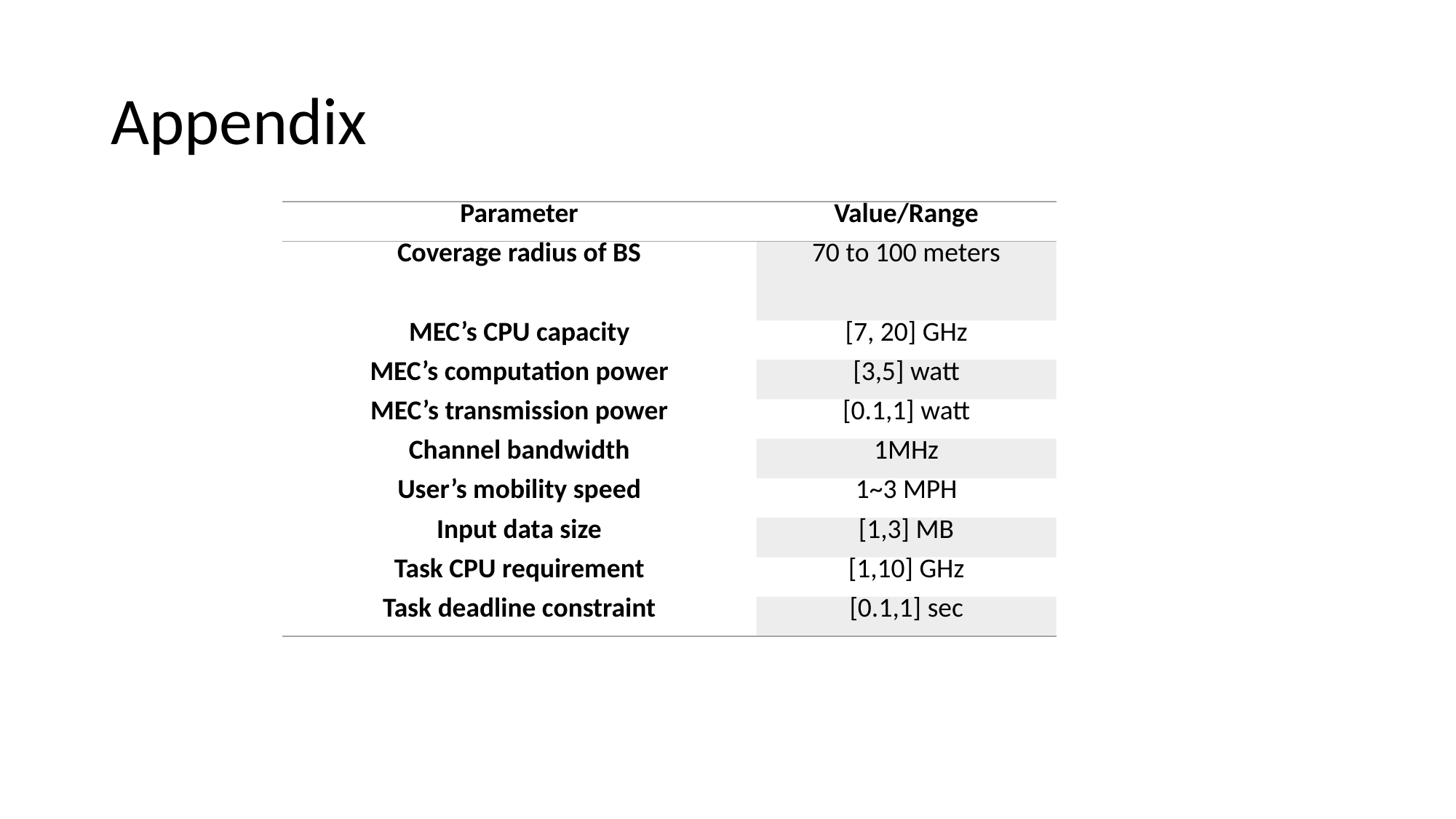

# Appendix
| Parameter | Value/Range |
| --- | --- |
| Coverage radius of BS | 70 to 100 meters |
| MEC’s CPU capacity | [7, 20] GHz |
| MEC’s computation power | [3,5] watt |
| MEC’s transmission power | [0.1,1] watt |
| Channel bandwidth | 1MHz |
| User’s mobility speed | 1~3 MPH |
| Input data size | [1,3] MB |
| Task CPU requirement | [1,10] GHz |
| Task deadline constraint | [0.1,1] sec |